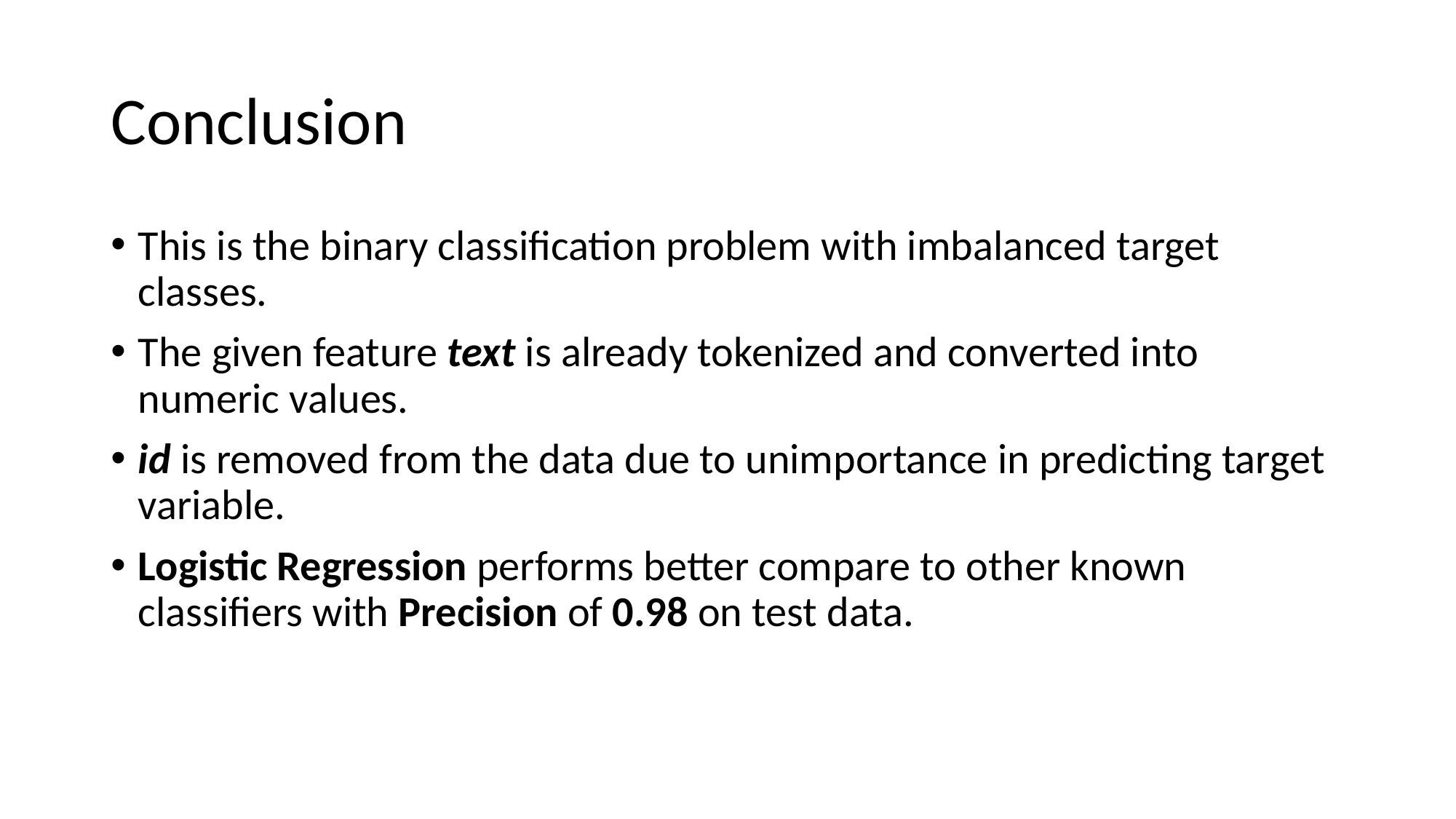

# Conclusion
This is the binary classification problem with imbalanced target classes.
The given feature text is already tokenized and converted into numeric values.
id is removed from the data due to unimportance in predicting target variable.
Logistic Regression performs better compare to other known classifiers with Precision of 0.98 on test data.